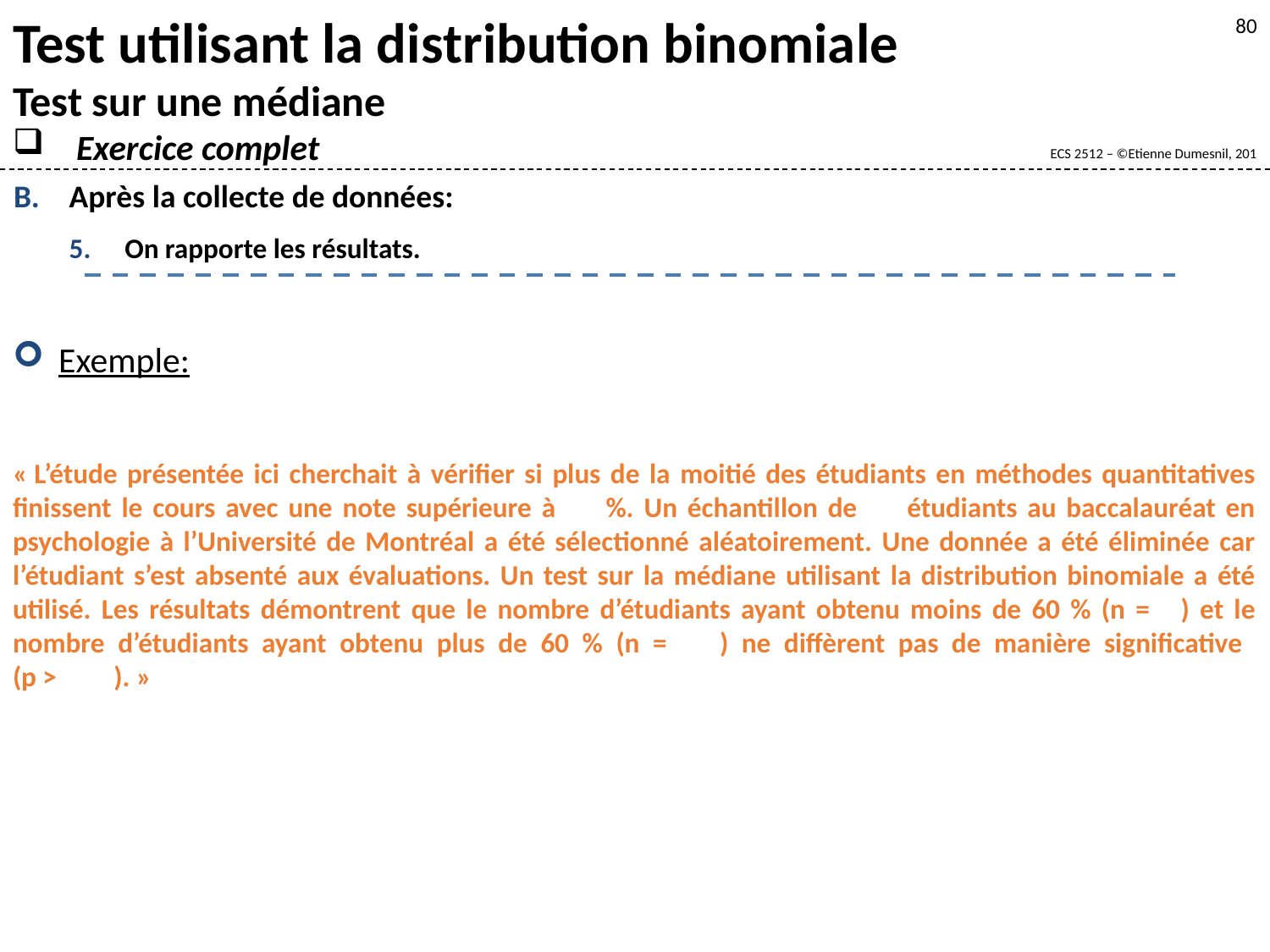

Test utilisant la distribution binomiale
Test sur une médiane
Exercice complet
80

Après la collecte de données:
On rapporte les résultats.

Exemple:

« L’étude présentée ici cherchait à vérifier si plus de la moitié des étudiants en méthodes quantitatives finissent le cours avec une note supérieure à     %. Un échantillon de     étudiants au baccalauréat en psychologie à l’Université de Montréal a été sélectionné aléatoirement. Une donnée a été éliminée car l’étudiant s’est absenté aux évaluations. Un test sur la médiane utilisant la distribution binomiale a été utilisé. Les résultats démontrent que le nombre d’étudiants ayant obtenu moins de 60 % (n =   ) et le nombre d’étudiants ayant obtenu plus de 60 % (n =    ) ne diffèrent pas de manière significative
(p >         ). »